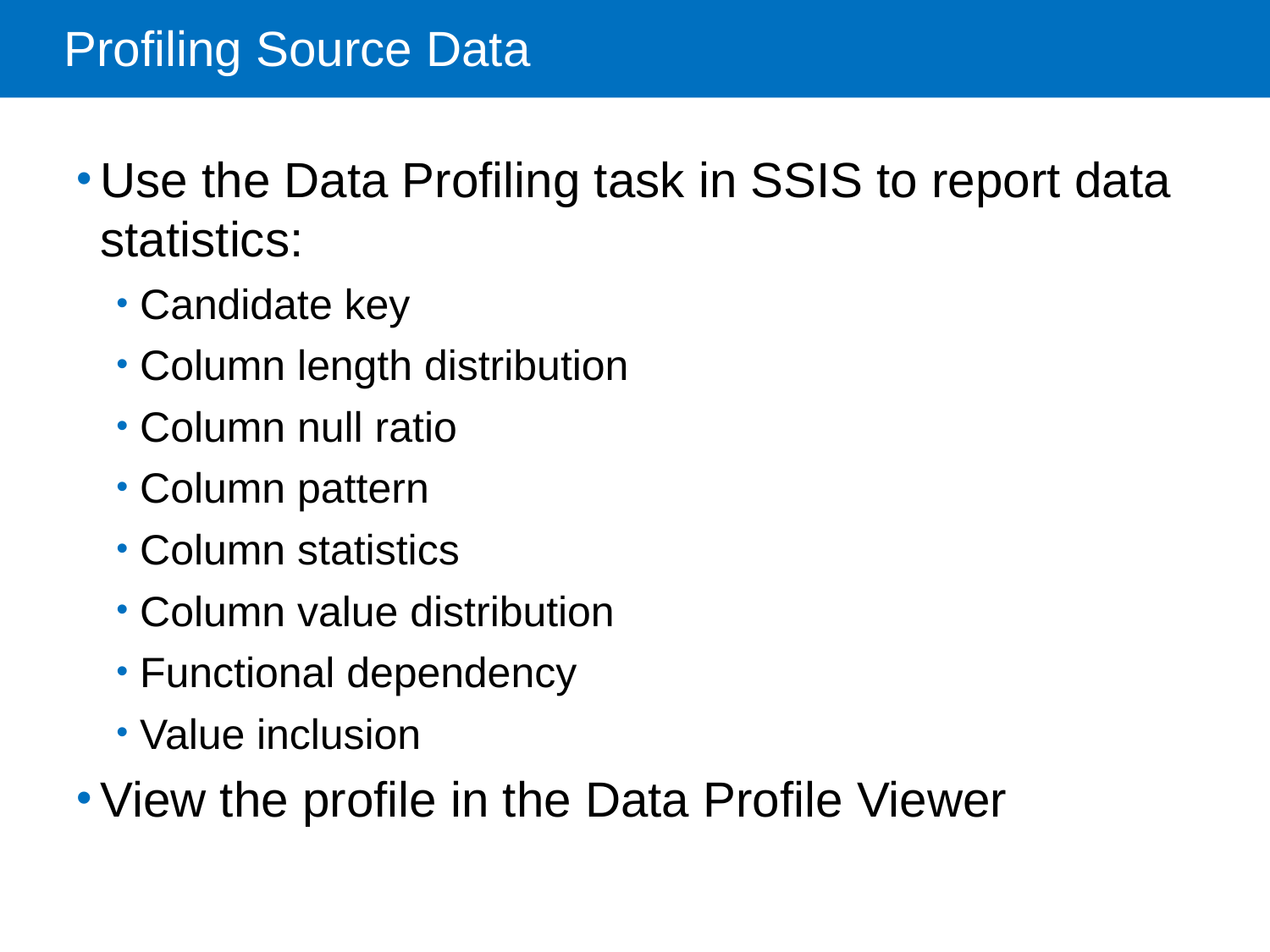

# Profiling Source Data
Use the Data Profiling task in SSIS to report data statistics:
Candidate key
Column length distribution
Column null ratio
Column pattern
Column statistics
Column value distribution
Functional dependency
Value inclusion
View the profile in the Data Profile Viewer